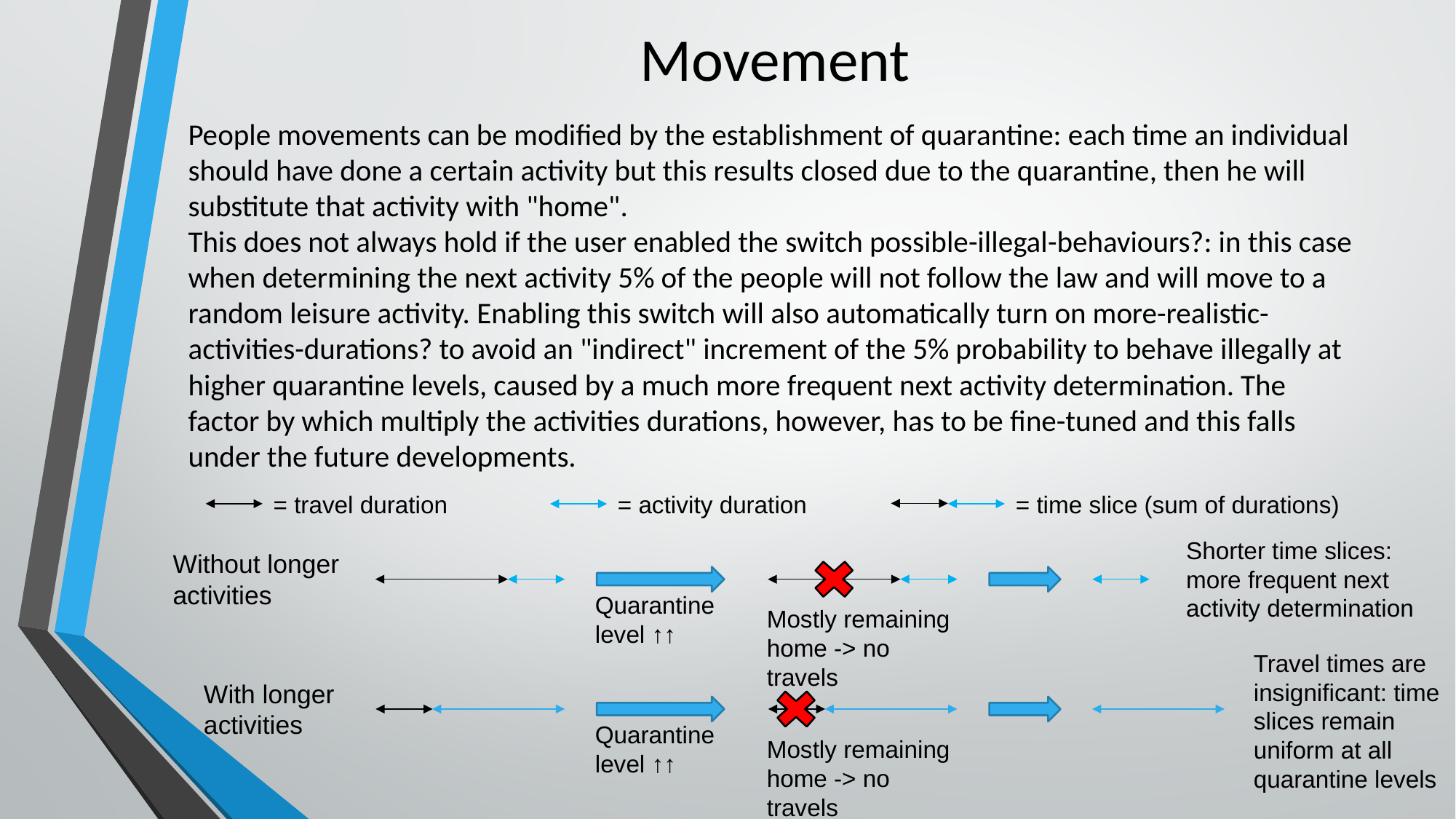

# Movement
People movements can be modified by the establishment of quarantine: each time an individual should have done a certain activity but this results closed due to the quarantine, then he will substitute that activity with "home".
This does not always hold if the user enabled the switch possible-illegal-behaviours?: in this case when determining the next activity 5% of the people will not follow the law and will move to a random leisure activity. Enabling this switch will also automatically turn on more-realistic-activities-durations? to avoid an "indirect" increment of the 5% probability to behave illegally at higher quarantine levels, caused by a much more frequent next activity determination. The factor by which multiply the activities durations, however, has to be fine-tuned and this falls under the future developments.
= travel duration
= time slice (sum of durations)
= activity duration
Shorter time slices: more frequent next activity determination
Without longer activities

Quarantine level ↑↑
Mostly remaining home -> no travels
Travel times are insignificant: time slices remain uniform at all quarantine levels
With longer activities

Quarantine level ↑↑
Mostly remaining home -> no travels